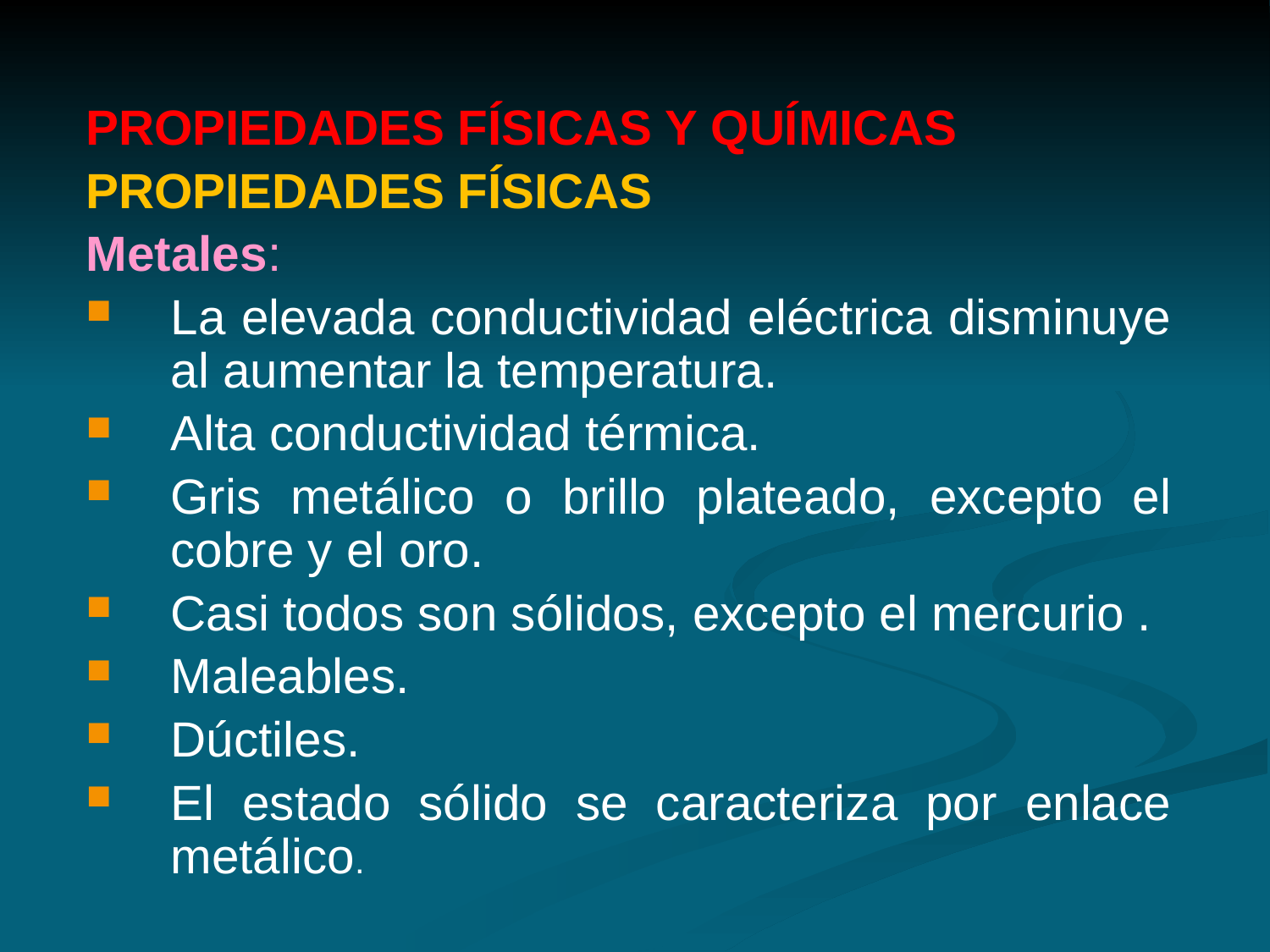

PROPIEDADES FÍSICAS Y QUÍMICAS
PROPIEDADES FÍSICAS
Metales:
La elevada conductividad eléctrica disminuye al aumentar la temperatura.
Alta conductividad térmica.
Gris metálico o brillo plateado, excepto el cobre y el oro.
Casi todos son sólidos, excepto el mercurio .
Maleables.
Dúctiles.
El estado sólido se caracteriza por enlace metálico.